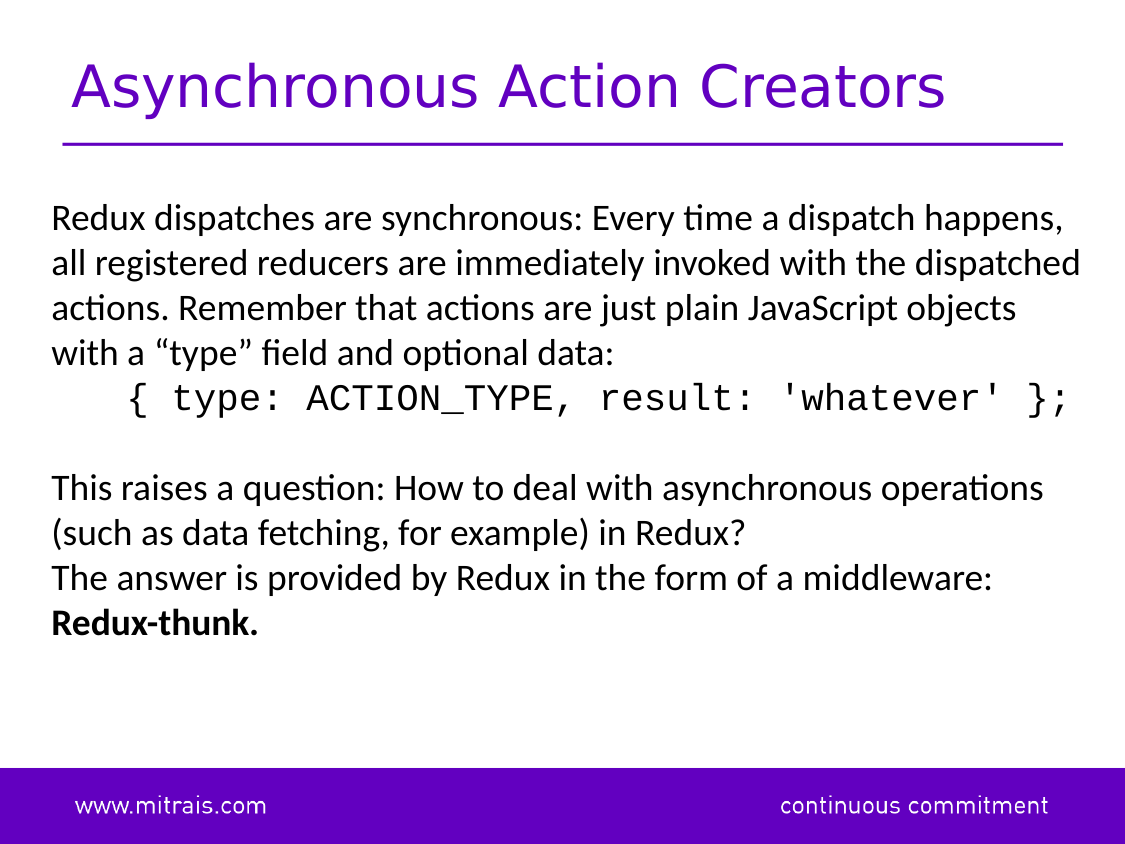

# Asynchronous Action Creators
Redux dispatches are synchronous: Every time a dispatch happens, all registered reducers are immediately invoked with the dispatched actions. Remember that actions are just plain JavaScript objects with a “type” field and optional data:
{ type: ACTION_TYPE, result: 'whatever' };

This raises a question: How to deal with asynchronous operations (such as data fetching, for example) in Redux?
The answer is provided by Redux in the form of a middleware: Redux-thunk.